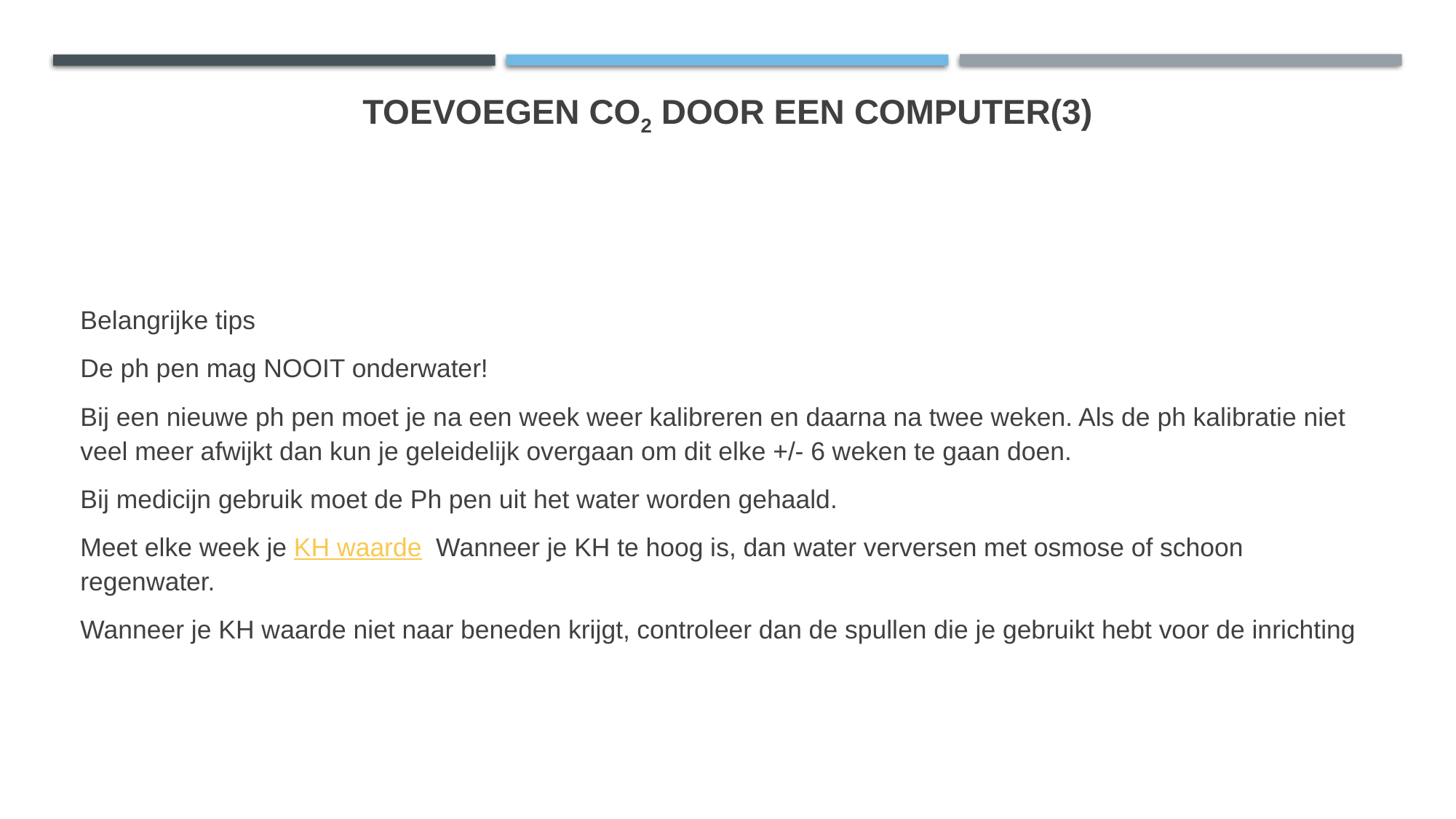

# Toevoegen CO2 door een computer(3)
Belangrijke tips
De ph pen mag NOOIT onderwater!
Bij een nieuwe ph pen moet je na een week weer kalibreren en daarna na twee weken. Als de ph kalibratie niet veel meer afwijkt dan kun je geleidelijk overgaan om dit elke +/- 6 weken te gaan doen.
Bij medicijn gebruik moet de Ph pen uit het water worden gehaald.
Meet elke week je KH waarde  Wanneer je KH te hoog is, dan water verversen met osmose of schoon regenwater.
Wanneer je KH waarde niet naar beneden krijgt, controleer dan de spullen die je gebruikt hebt voor de inrichting